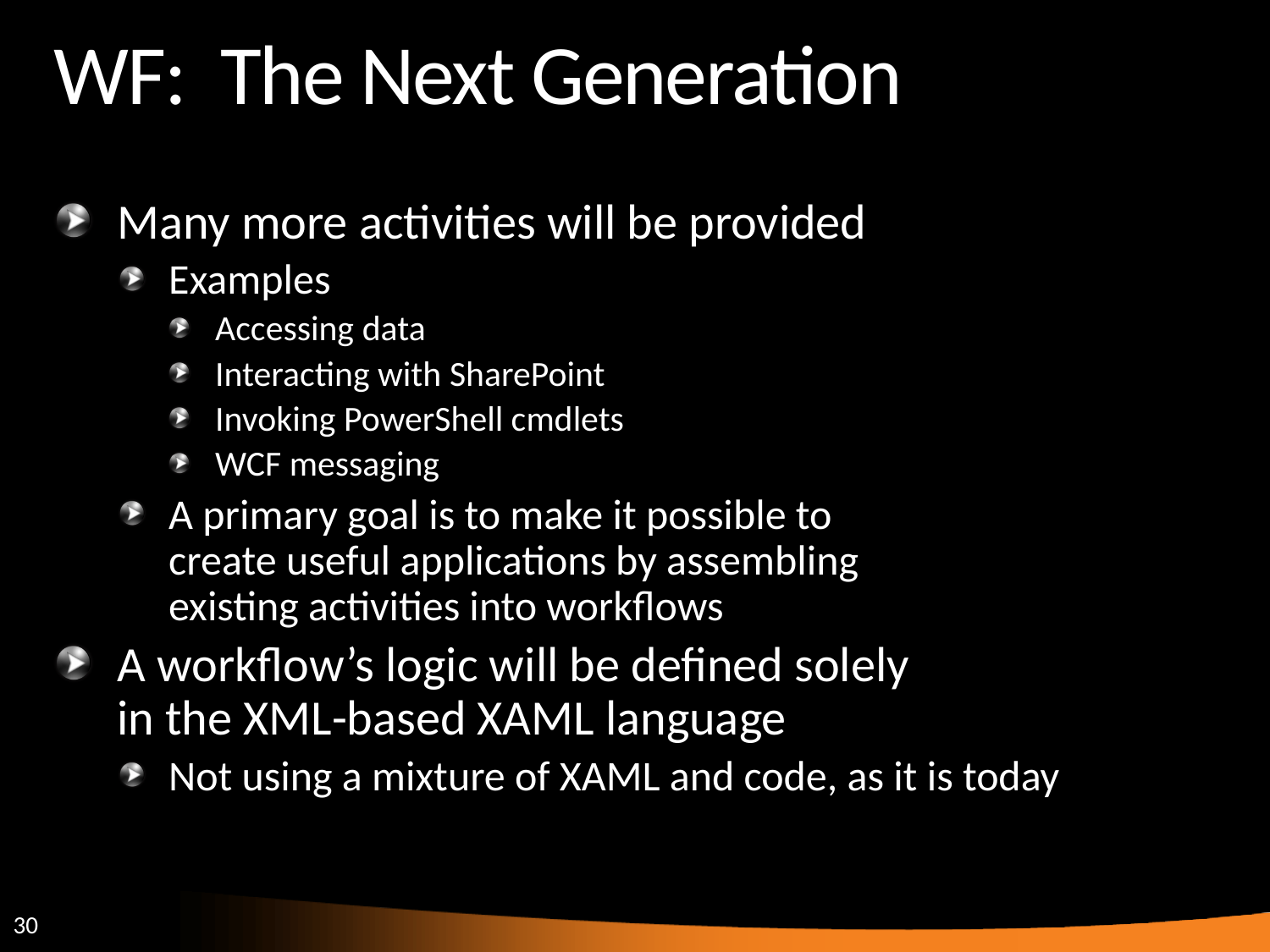

# WF:  The Next Generation
Many more activities will be provided
Examples
Accessing data
Interacting with SharePoint
Invoking PowerShell cmdlets
WCF messaging
A primary goal is to make it possible to
create useful applications by assembling
existing activities into workflows
A workflow’s logic will be defined solely
in the XML-based XAML language
Not using a mixture of XAML and code, as it is today